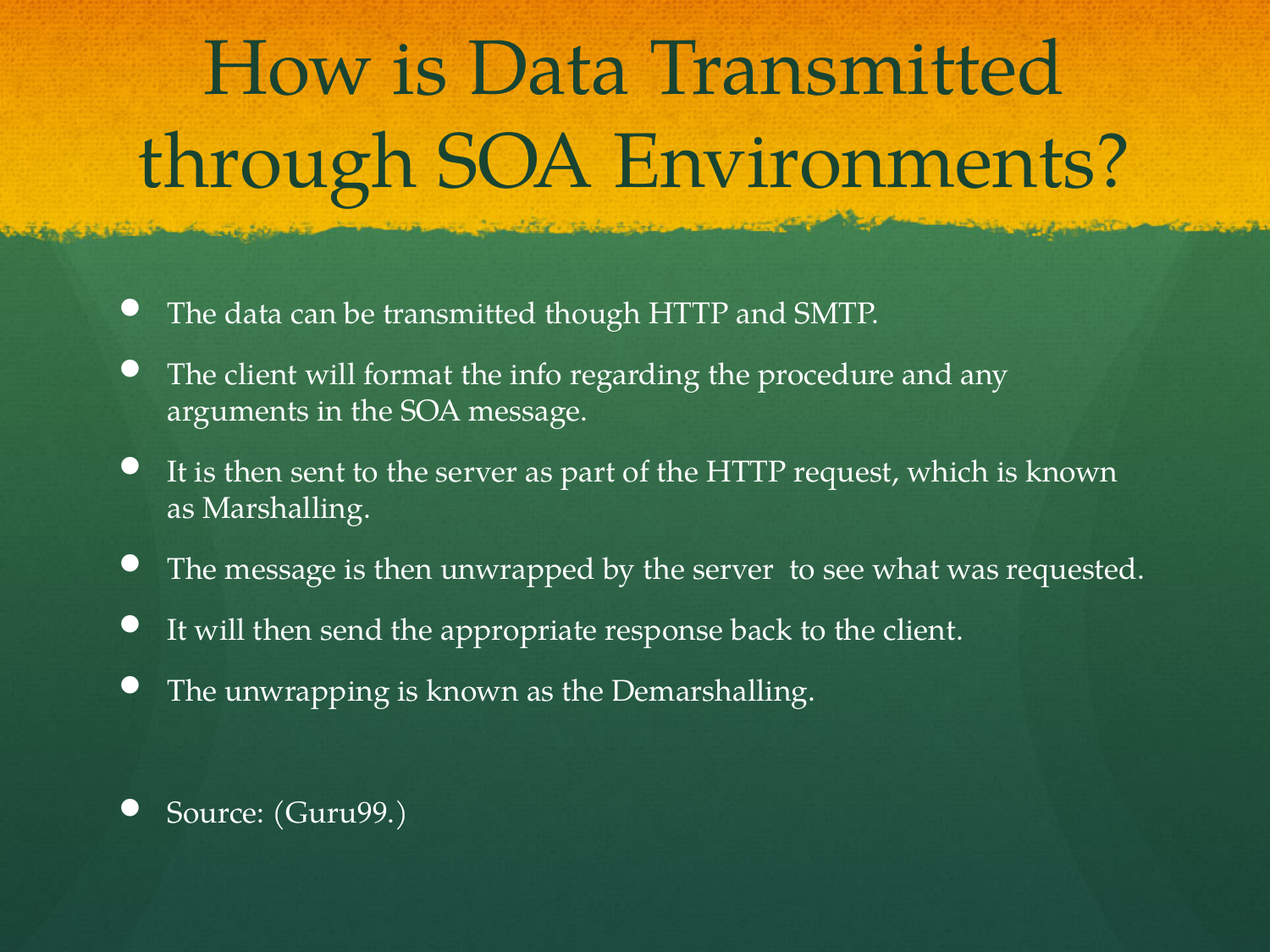

# How is Data Transmitted through SOA Environments?
The data can be transmitted though HTTP and SMTP.
The client will format the info regarding the procedure and any arguments in the SOA message.
It is then sent to the server as part of the HTTP request, which is known as Marshalling.
The message is then unwrapped by the server  to see what was requested.
It will then send the appropriate response back to the client.
The unwrapping is known as the Demarshalling.

Source: (Guru99.)